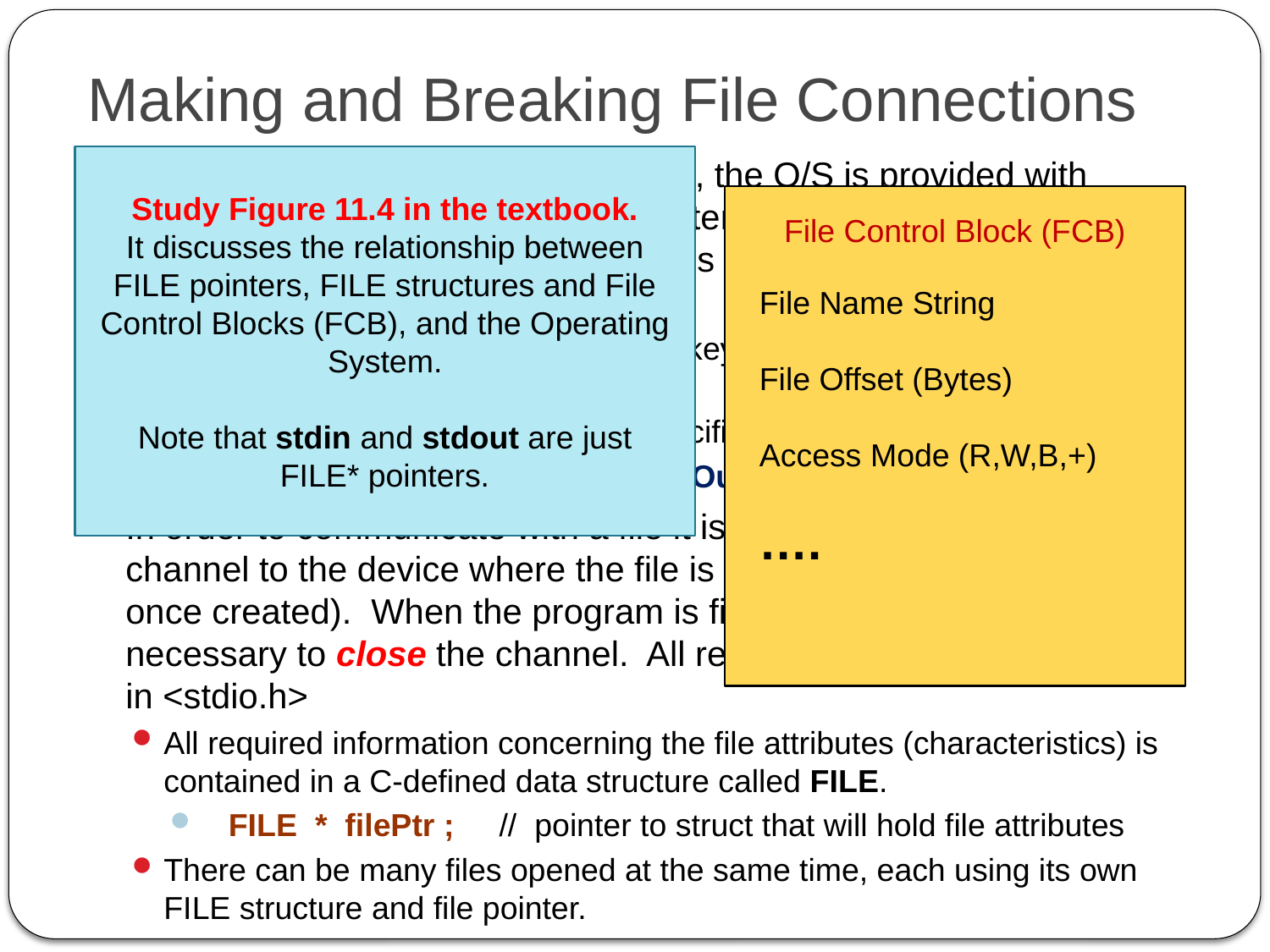

# Making and Breaking File Connections
When a program is loaded into RAM, the O/S is provided with information about the default file system (stdin and stdout) to be used and also whether additional files on storage devices will be needed
Note that stdin normally points at the keyboard, while stdout points at the monitor
These can be modified to refer to specific files, using file redirection
   cmdline% a.out  < Infile.dat  >  Outfile.dat
In order to communicate with a file it is necessary, first, to open a channel to the device where the file is located (or will be located, once created).  When the program is finished with the file, it is necessary to close the channel.  All required functions are defined in <stdio.h>
All required information concerning the file attributes (characteristics) is contained in a C-defined data structure called FILE.
   FILE  *  filePtr ;     //  pointer to struct that will hold file attributes
There can be many files opened at the same time, each using its own FILE structure and file pointer.
Study Figure 11.4 in the textbook.
It discusses the relationship between FILE pointers, FILE structures and File Control Blocks (FCB), and the Operating System.

Note that stdin and stdout are just FILE* pointers.
File Control Block (FCB)
File Name String

File Offset (Bytes)

Access Mode (R,W,B,+)

….